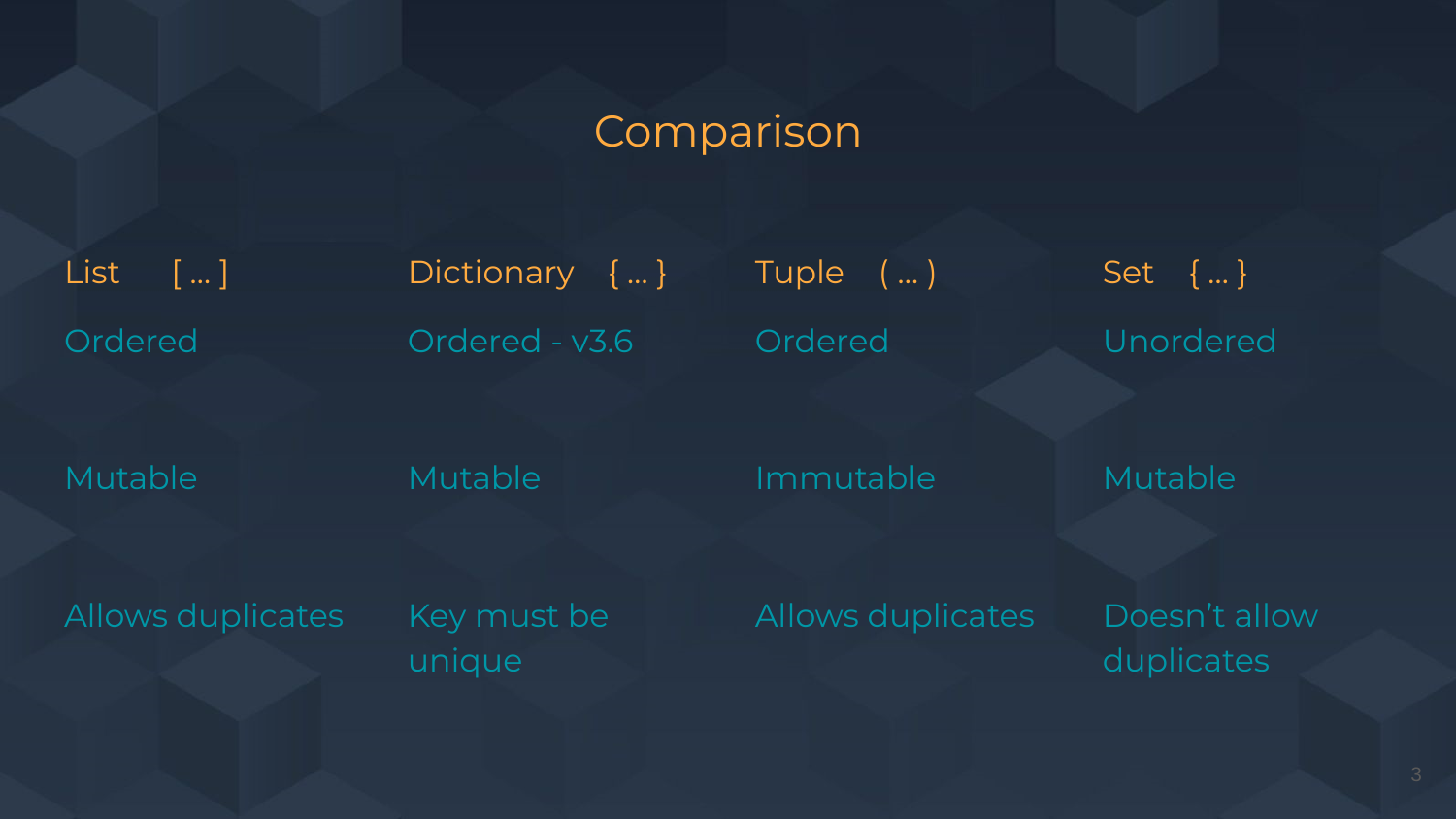

# Comparison
List      [ … ]
Ordered

Mutable

Allows duplicates
Dictionary    { … }
Ordered - v3.6

Mutable

Key must be unique
Tuple    ( … )
Ordered

Immutable

Allows duplicates
Set    { … }
Unordered

Mutable

Doesn’t allow duplicates
3